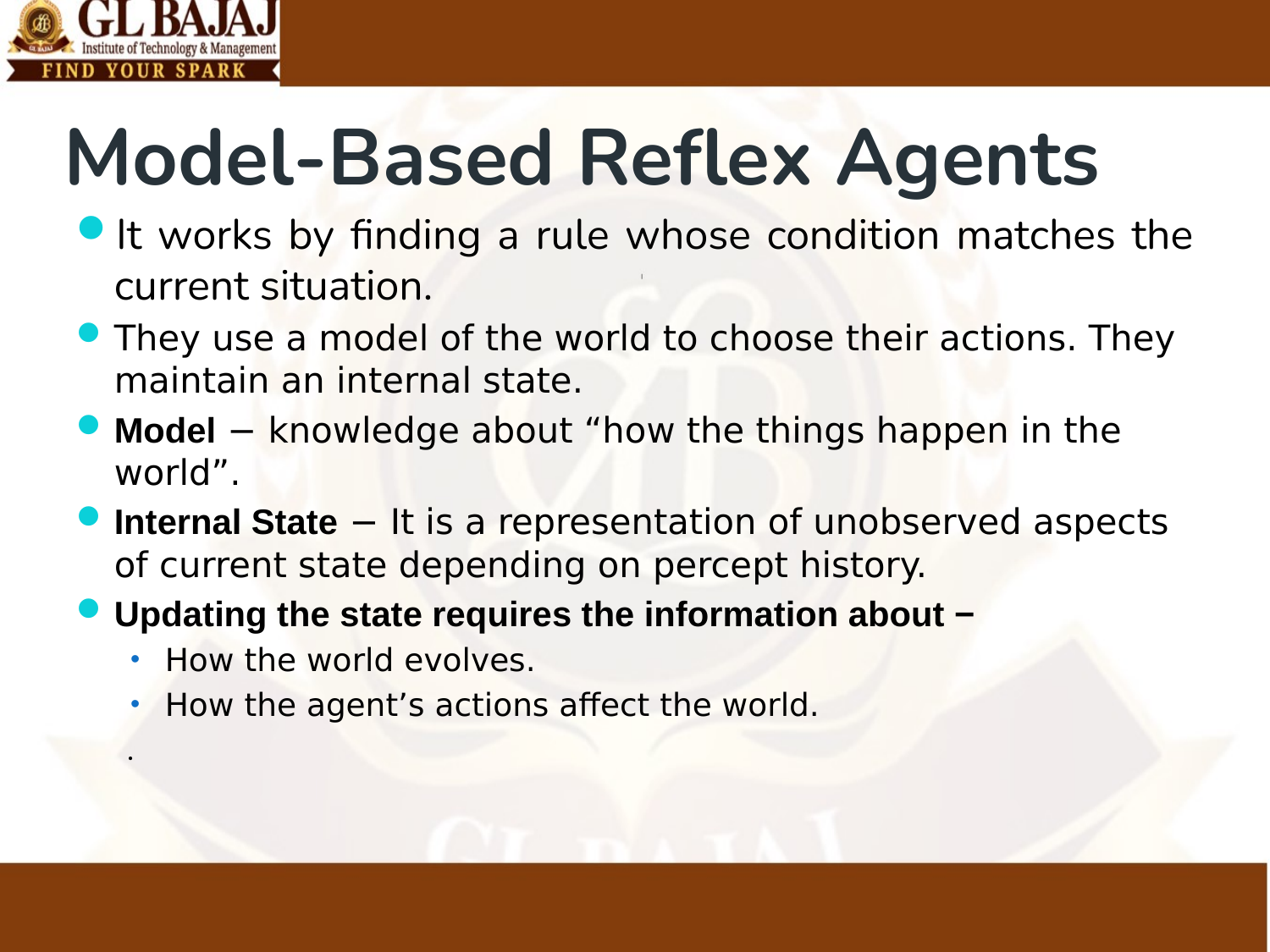

# Model-Based Reflex Agents
It works by finding a rule whose condition matches the current situation.
They use a model of the world to choose their actions. They maintain an internal state.
Model − knowledge about “how the things happen in the world”.
Internal State − It is a representation of unobserved aspects of current state depending on percept history.
Updating the state requires the information about −
How the world evolves.
How the agent’s actions affect the world.
.